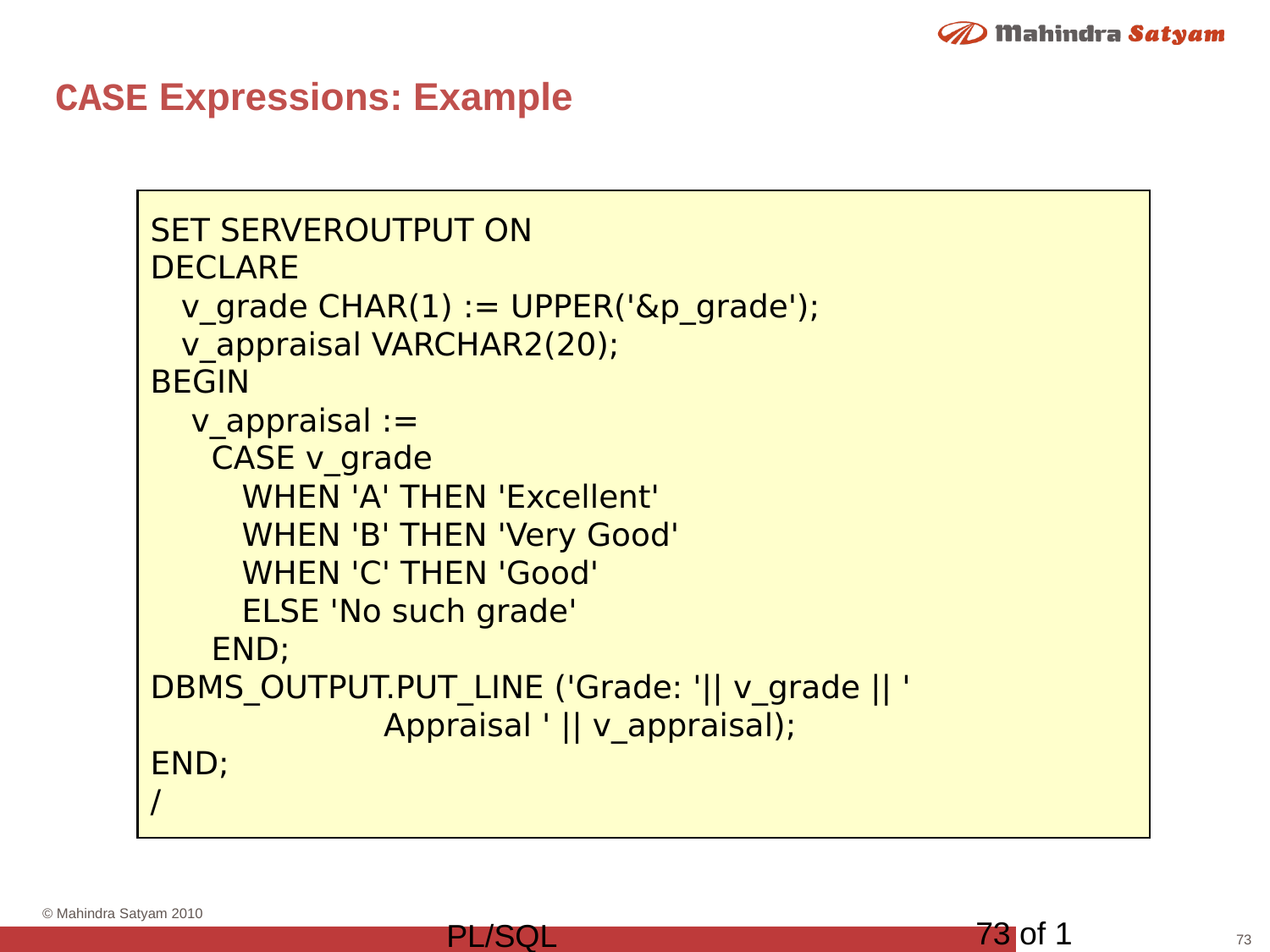

# CASE Expressions: Example
SET SERVEROUTPUT ON
DECLARE
   v_grade CHAR(1) := UPPER('&p_grade');
   v_appraisal VARCHAR2(20);
BEGIN
    v_appraisal :=
      CASE v_grade
         WHEN 'A' THEN 'Excellent'
         WHEN 'B' THEN 'Very Good'
         WHEN 'C' THEN 'Good'
         ELSE 'No such grade'
      END;
DBMS_OUTPUT.PUT_LINE ('Grade: '|| v_grade || '
                       Appraisal ' || v_appraisal);
END;
/

73 of 1
PL/SQL